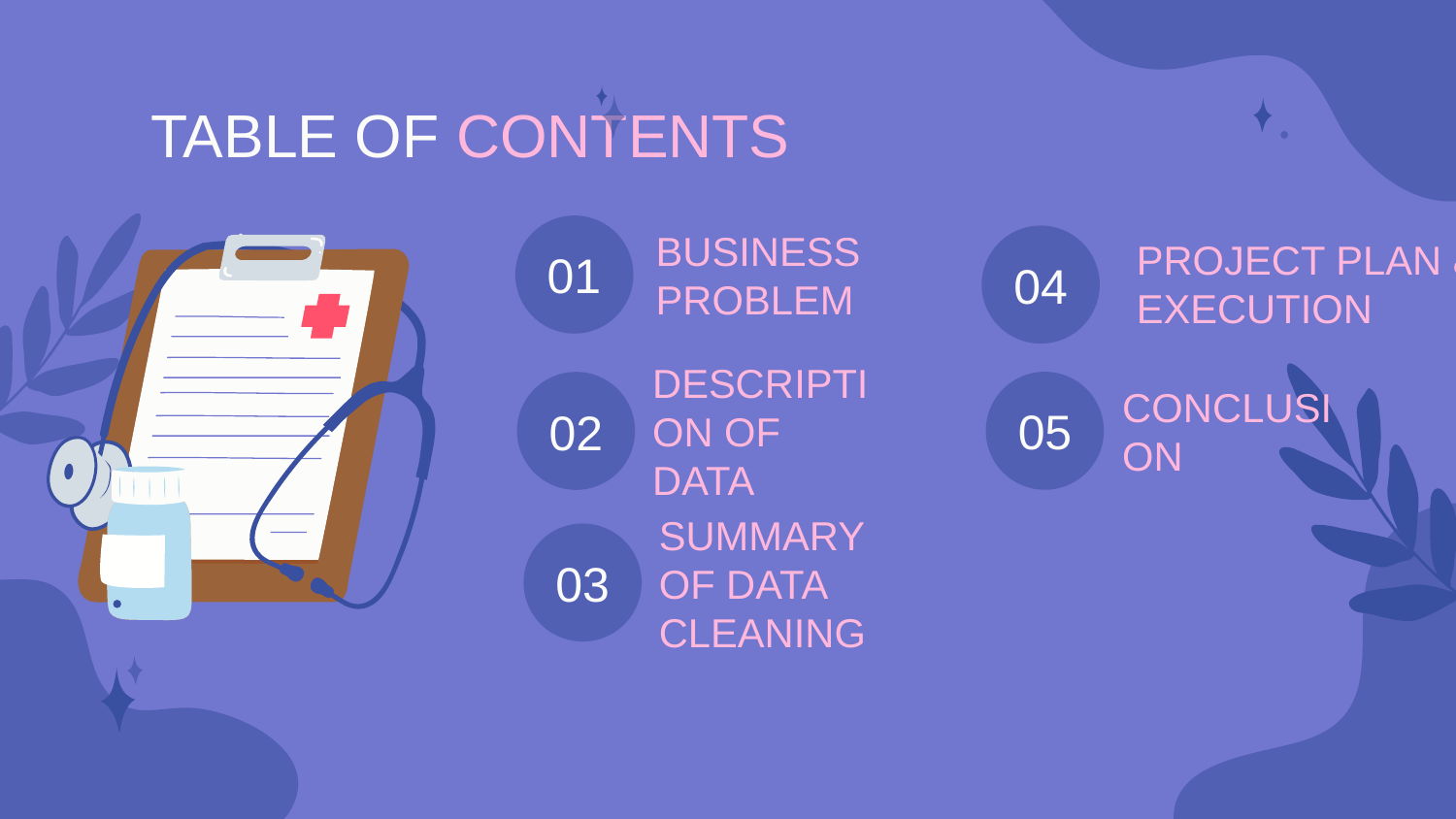

TABLE OF CONTENTS

# 01
BUSINESS PROBLEM

04
PROJECT PLAN &
EXECUTION

05
CONCLUSION

DESCRIPTION OF DATA
02

03
SUMMARY OF DATA CLEANING